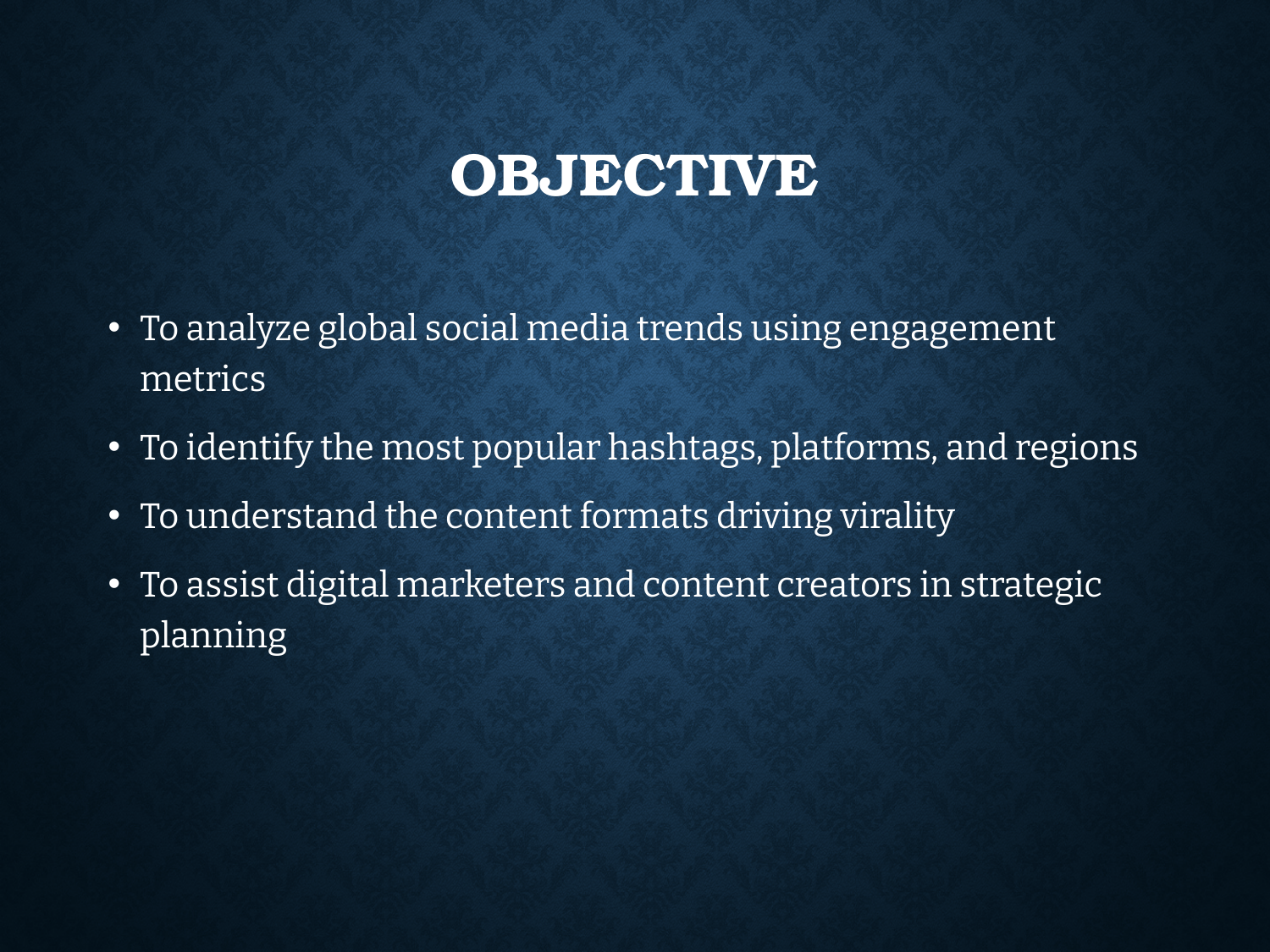

# Objective
To analyze global social media trends using engagement metrics
To identify the most popular hashtags, platforms, and regions
To understand the content formats driving virality
To assist digital marketers and content creators in strategic planning